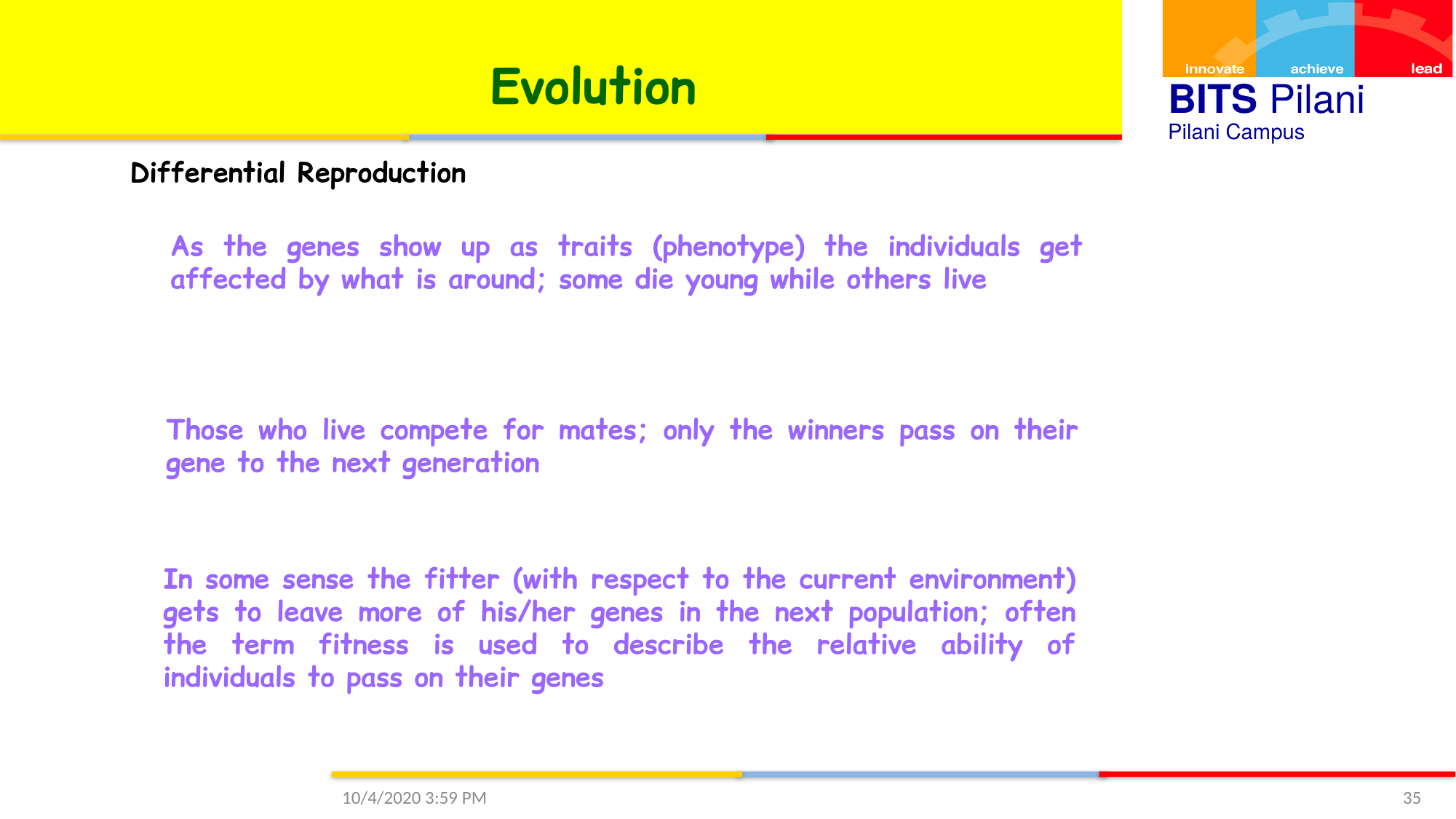

Evolution
Differential Reproduction
As the genes show up as traits (phenotype) the individuals get affected by what is around; some die young while others live
Those who live compete for mates; only the winners pass on their gene to the next generation
In some sense the fitter (with respect to the current environment) gets to leave more of his/her genes in the next population; often the term fitness is used to describe the relative ability of individuals to pass on their genes
10/4/2020 3:59 PM
35